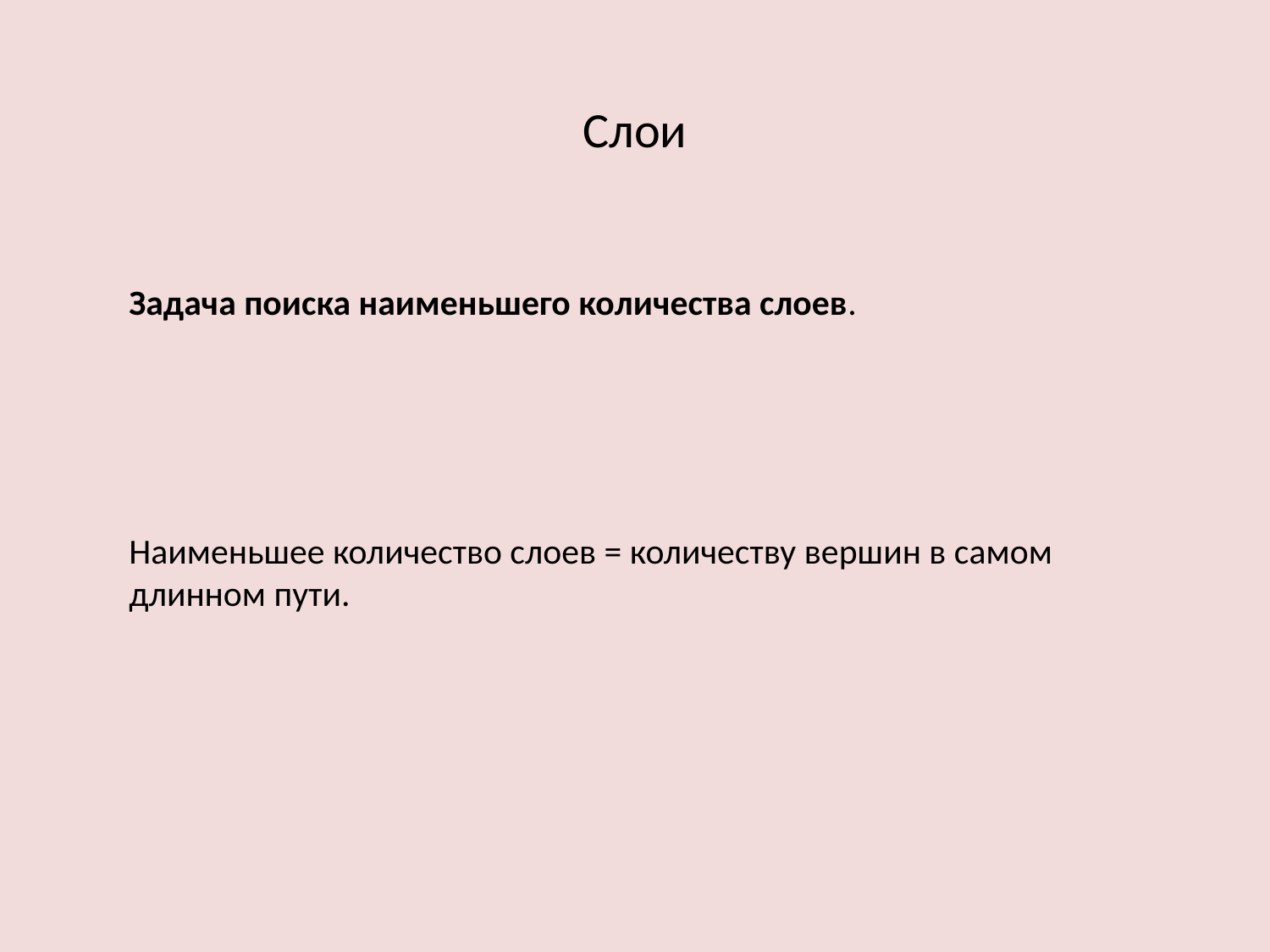

Слои
Задача поиска наименьшего количества слоев.
Наименьшее количество слоев = количеству вершин в самом длинном пути.